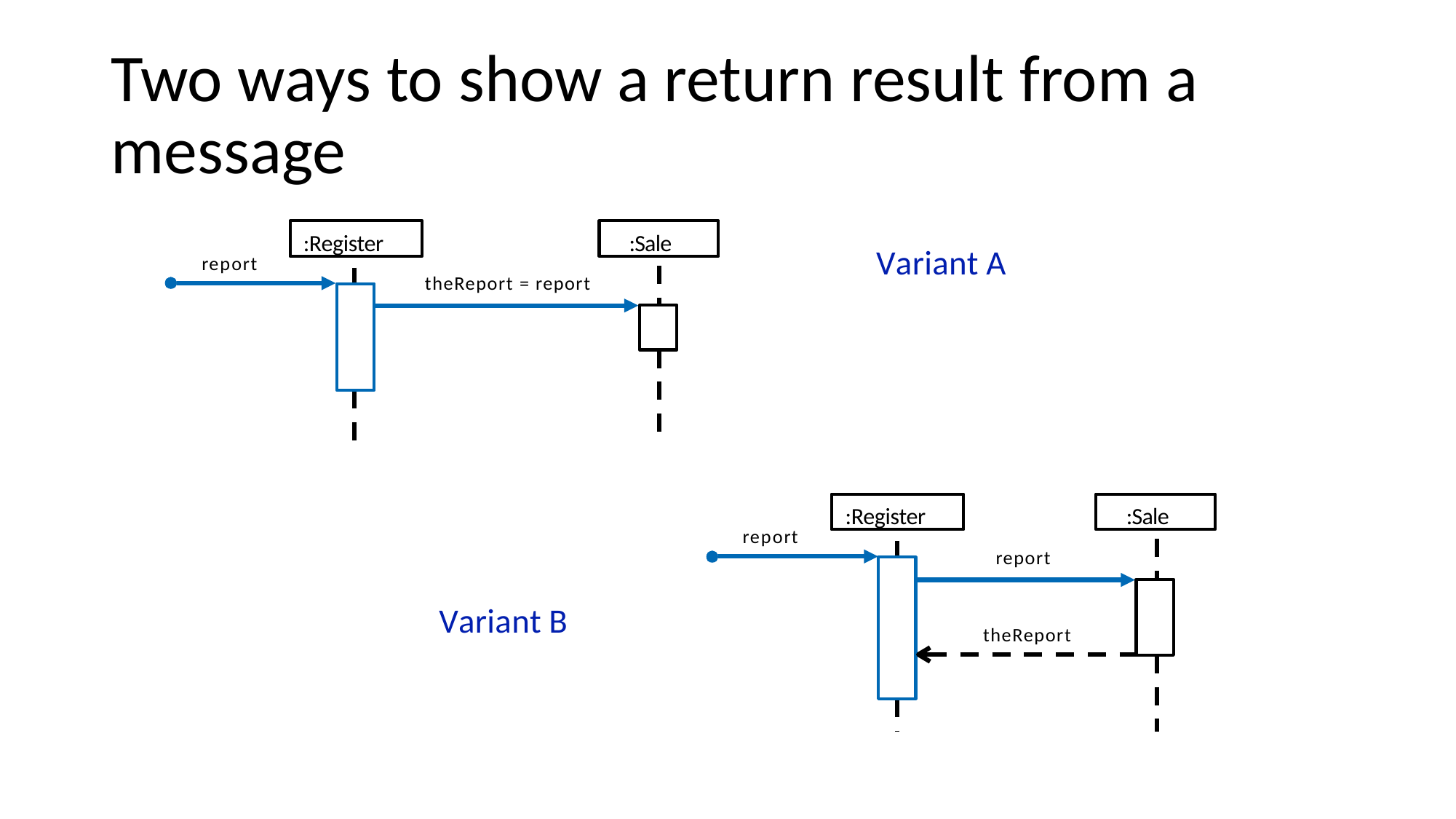

# Two ways to show a return result from a message
:Sale
:Register
Variant A
report

theReport = report

:Register
:Sale
report

report

theReport

Variant B